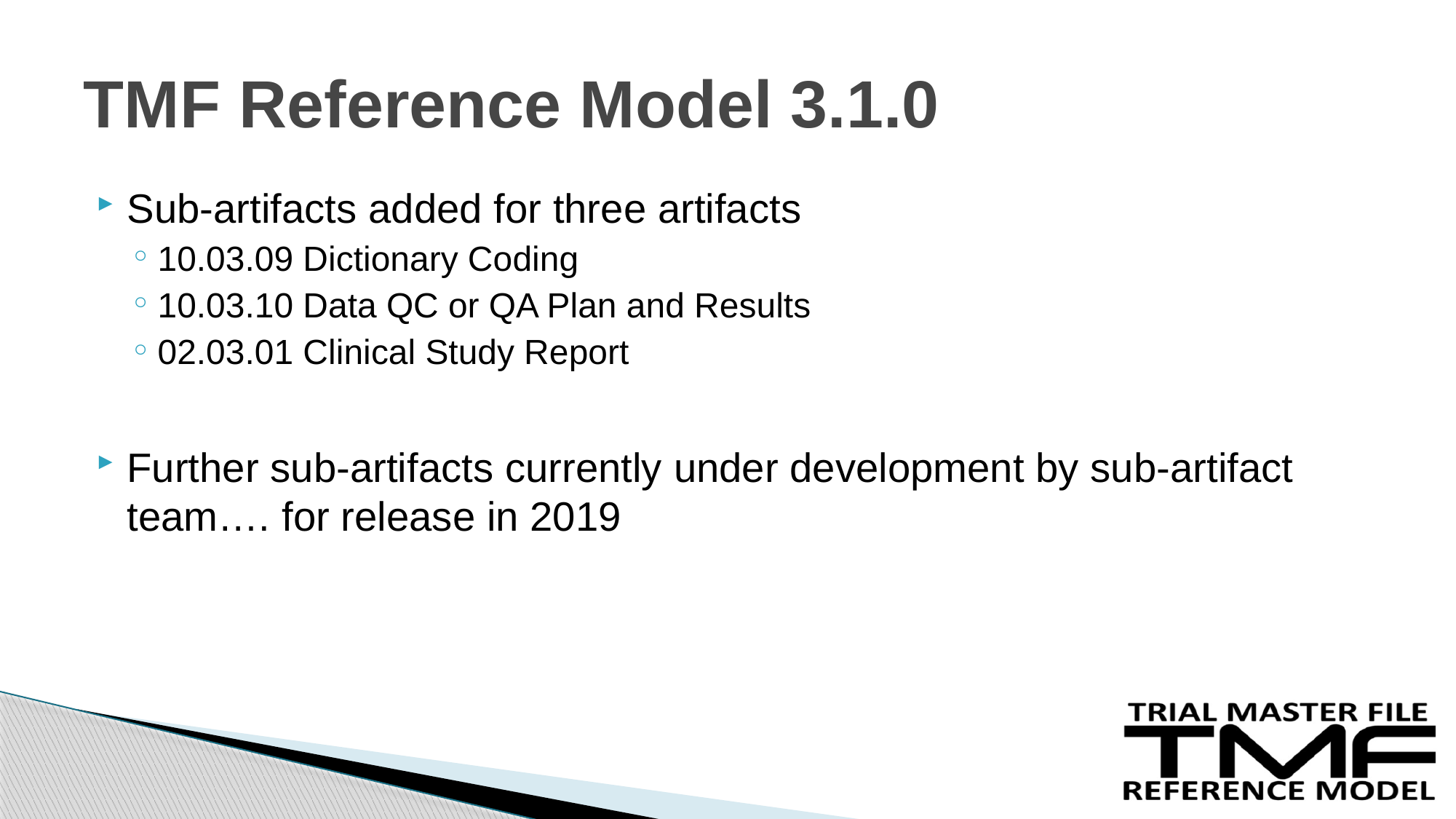

# TMF Reference Model 3.1.0
Sub-artifacts added for three artifacts
10.03.09 Dictionary Coding
10.03.10 Data QC or QA Plan and Results
02.03.01 Clinical Study Report

Further sub-artifacts currently under development by sub-artifact team…. for release in 2019